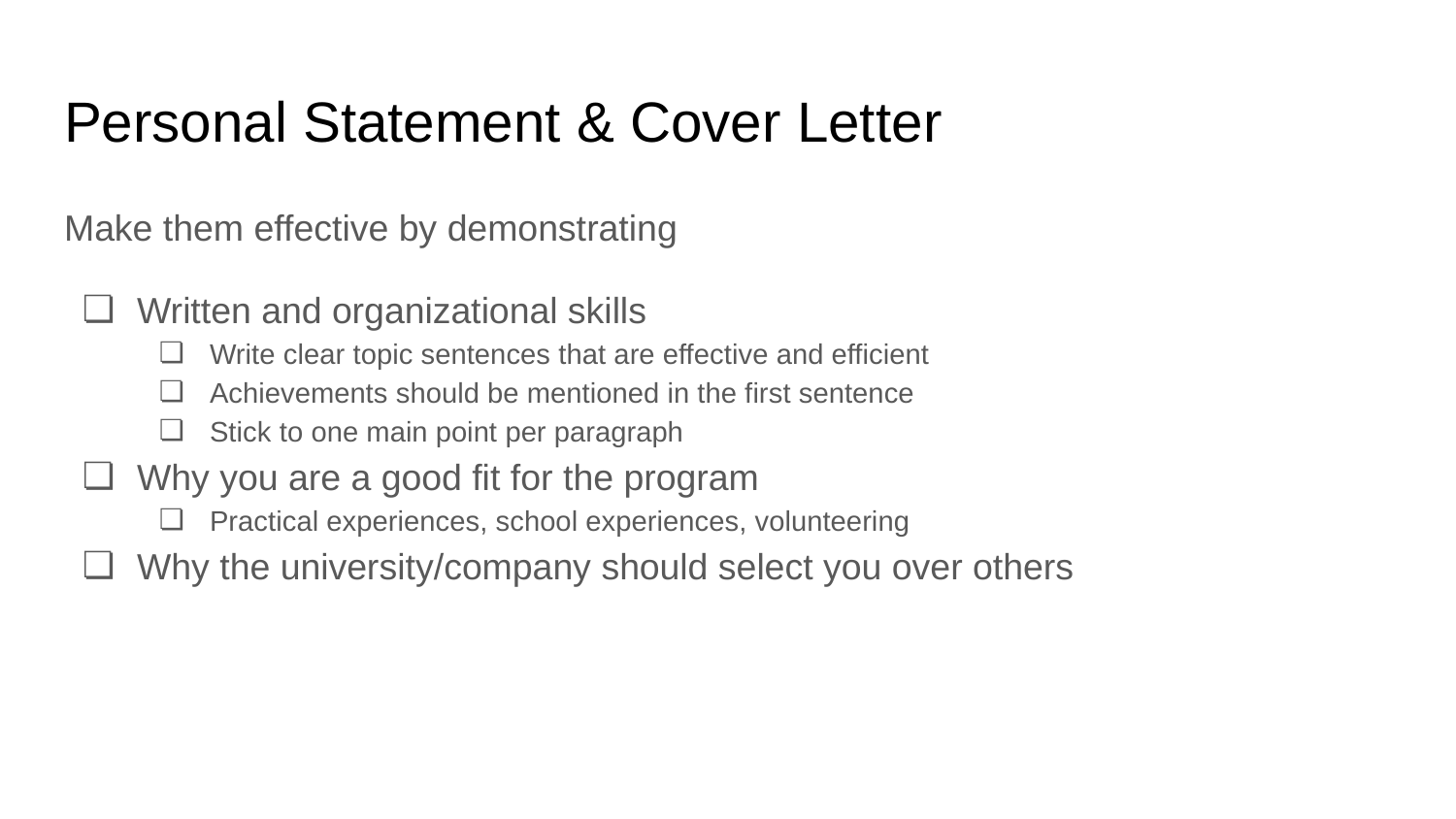

# Personal Statement & Cover Letter
Make them effective by demonstrating
Written and organizational skills
Write clear topic sentences that are effective and efficient
Achievements should be mentioned in the first sentence
Stick to one main point per paragraph
Why you are a good fit for the program
Practical experiences, school experiences, volunteering
Why the university/company should select you over others